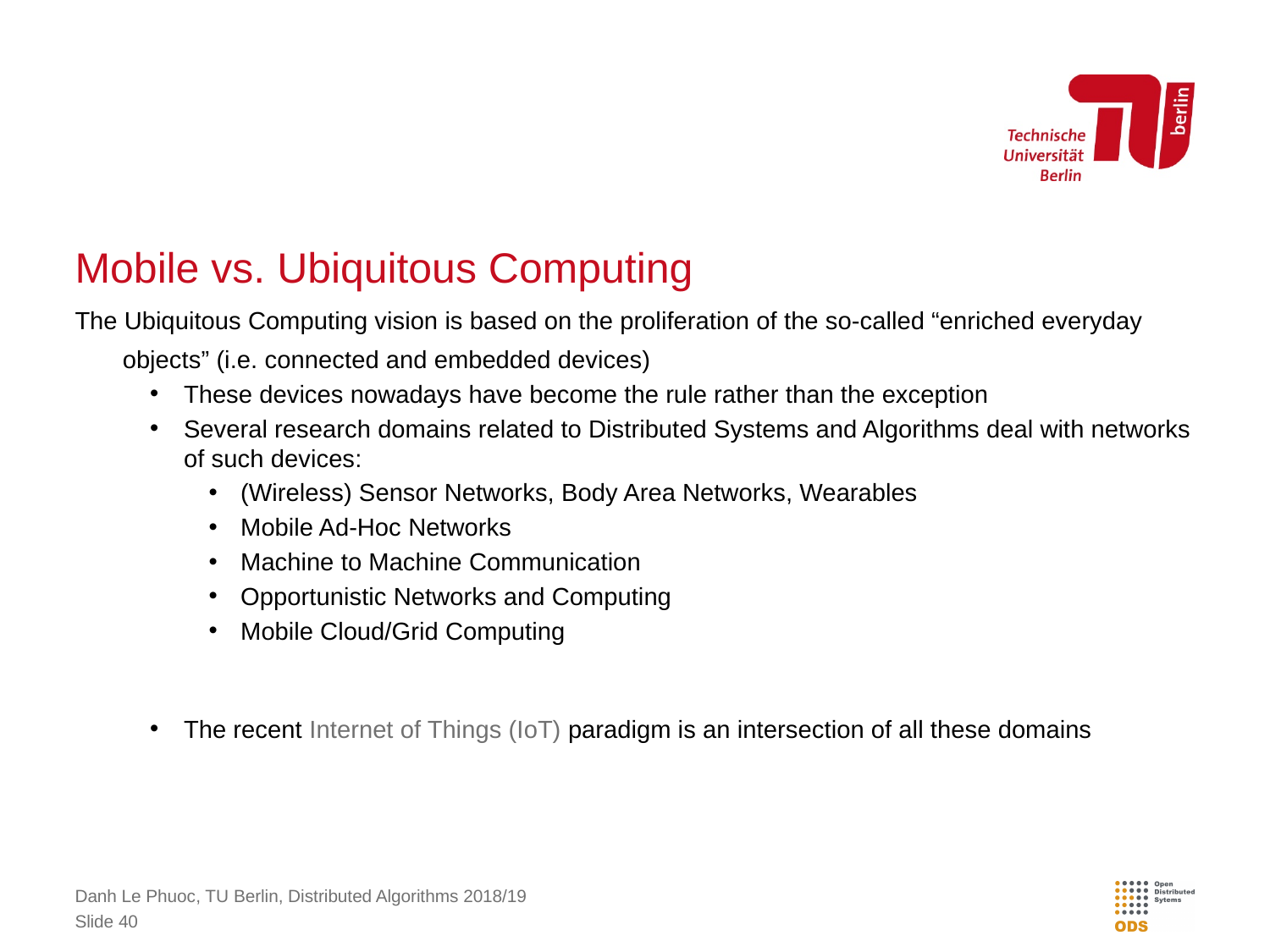

# Mobile vs. Ubiquitous Computing
The Ubiquitous Computing vision is based on the proliferation of the so-called “enriched everyday objects” (i.e. connected and embedded devices)
These devices nowadays have become the rule rather than the exception
Several research domains related to Distributed Systems and Algorithms deal with networks of such devices:
(Wireless) Sensor Networks, Body Area Networks, Wearables
Mobile Ad-Hoc Networks
Machine to Machine Communication
Opportunistic Networks and Computing
Mobile Cloud/Grid Computing

The recent Internet of Things (IoT) paradigm is an intersection of all these domains

Danh Le Phuoc, TU Berlin, Distributed Algorithms 2018/19
Slide 40